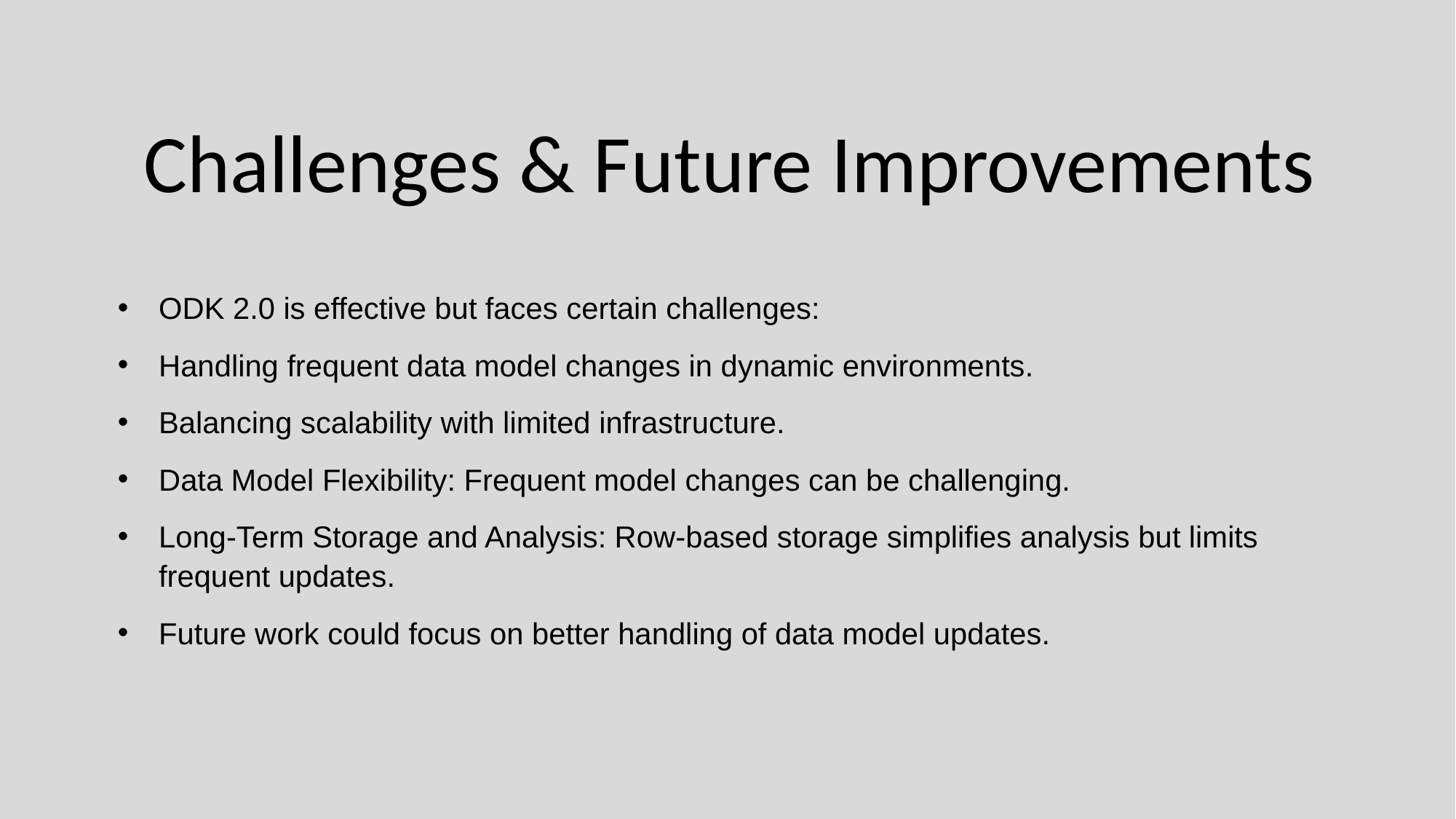

# Challenges & Future Improvements
ODK 2.0 is effective but faces certain challenges:
Handling frequent data model changes in dynamic environments.
Balancing scalability with limited infrastructure.
Data Model Flexibility: Frequent model changes can be challenging.
Long-Term Storage and Analysis: Row-based storage simplifies analysis but limits frequent updates.
Future work could focus on better handling of data model updates.